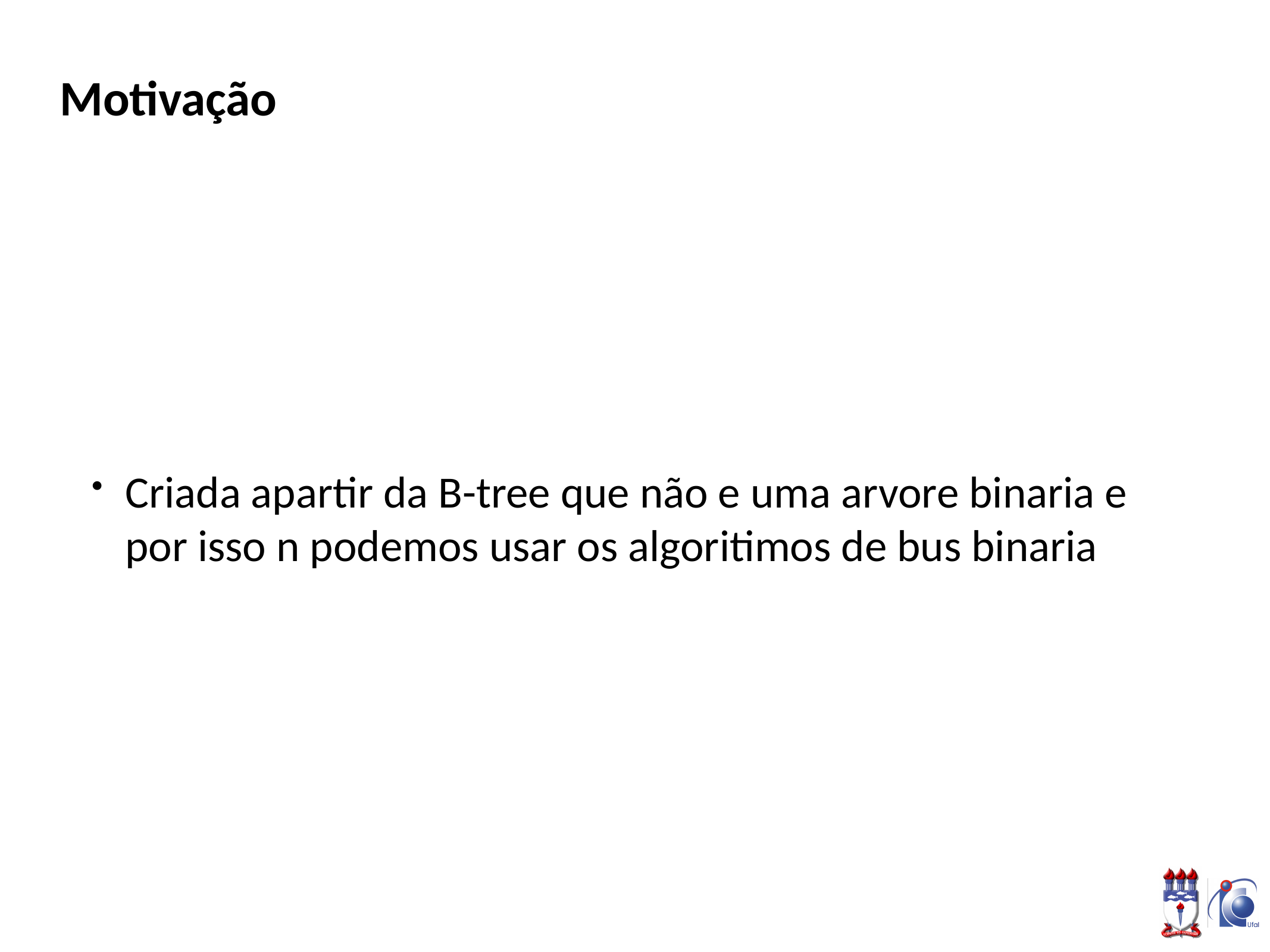

# Motivação

Criada apartir da B-tree que não e uma arvore binaria e por isso n podemos usar os algoritimos de bus binaria